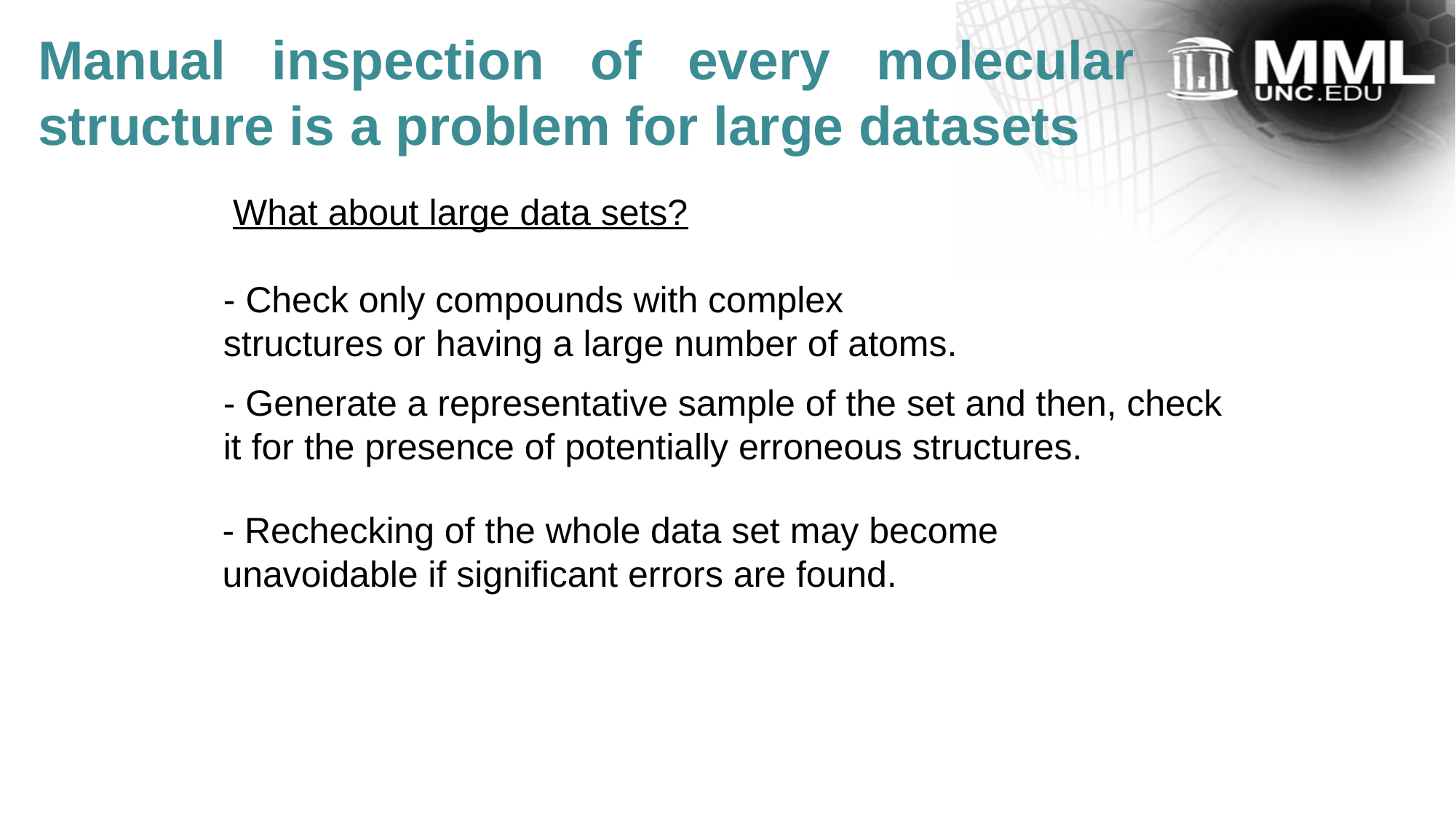

Manual inspection of every molecular structure is a problem for large datasets
What about large data sets?
- Check only compounds with complex structures or having a large number of atoms.
- Generate a representative sample of the set and then, check it for the presence of potentially erroneous structures.
- Rechecking of the whole data set may become unavoidable if significant errors are found.